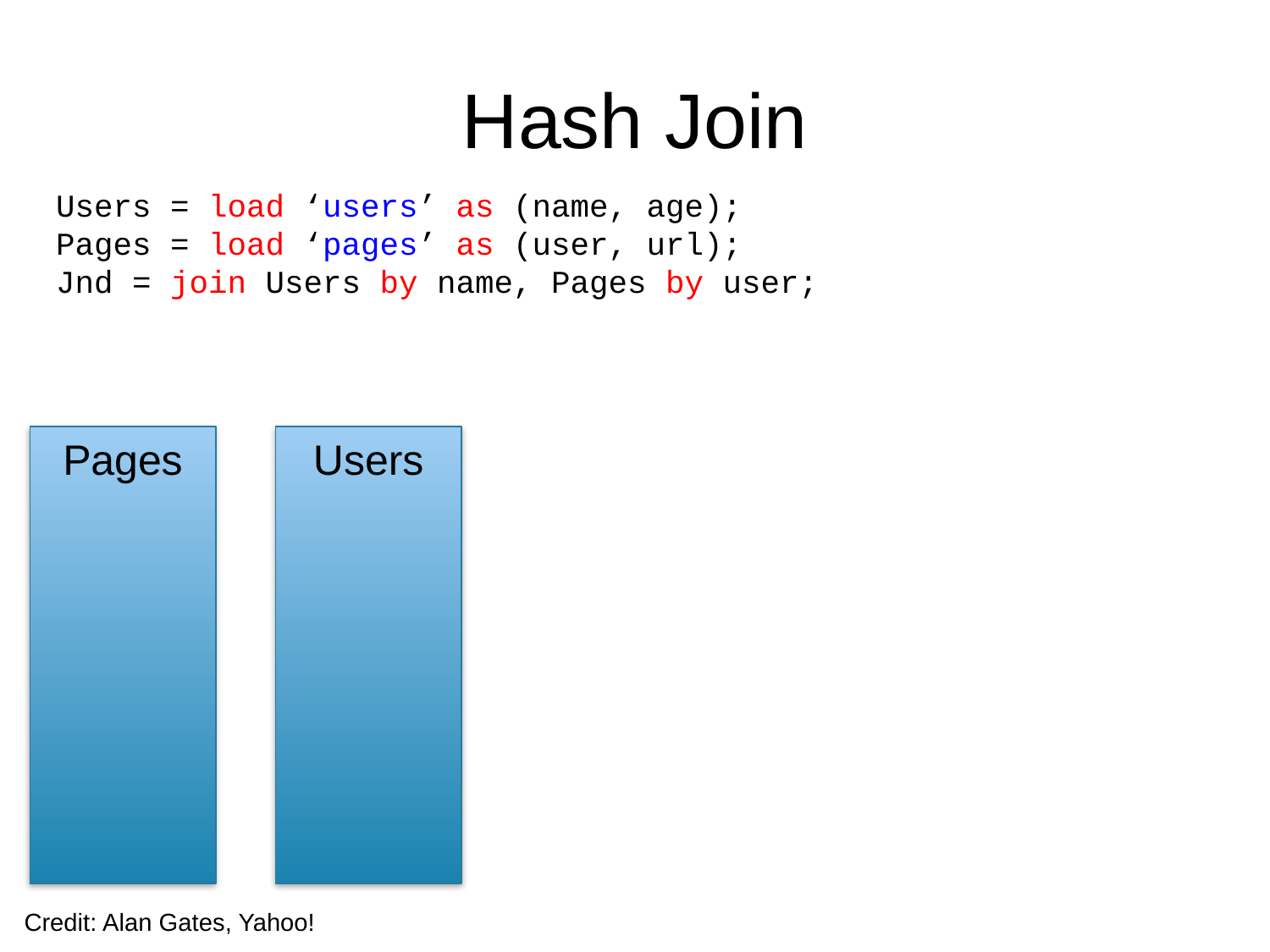

# Hash Join
Users = load ‘users’ as (name, age);
Pages = load ‘pages’ as (user, url);
Jnd = join Users by name, Pages by user;
Pages
Users
Credit: Alan Gates, Yahoo!